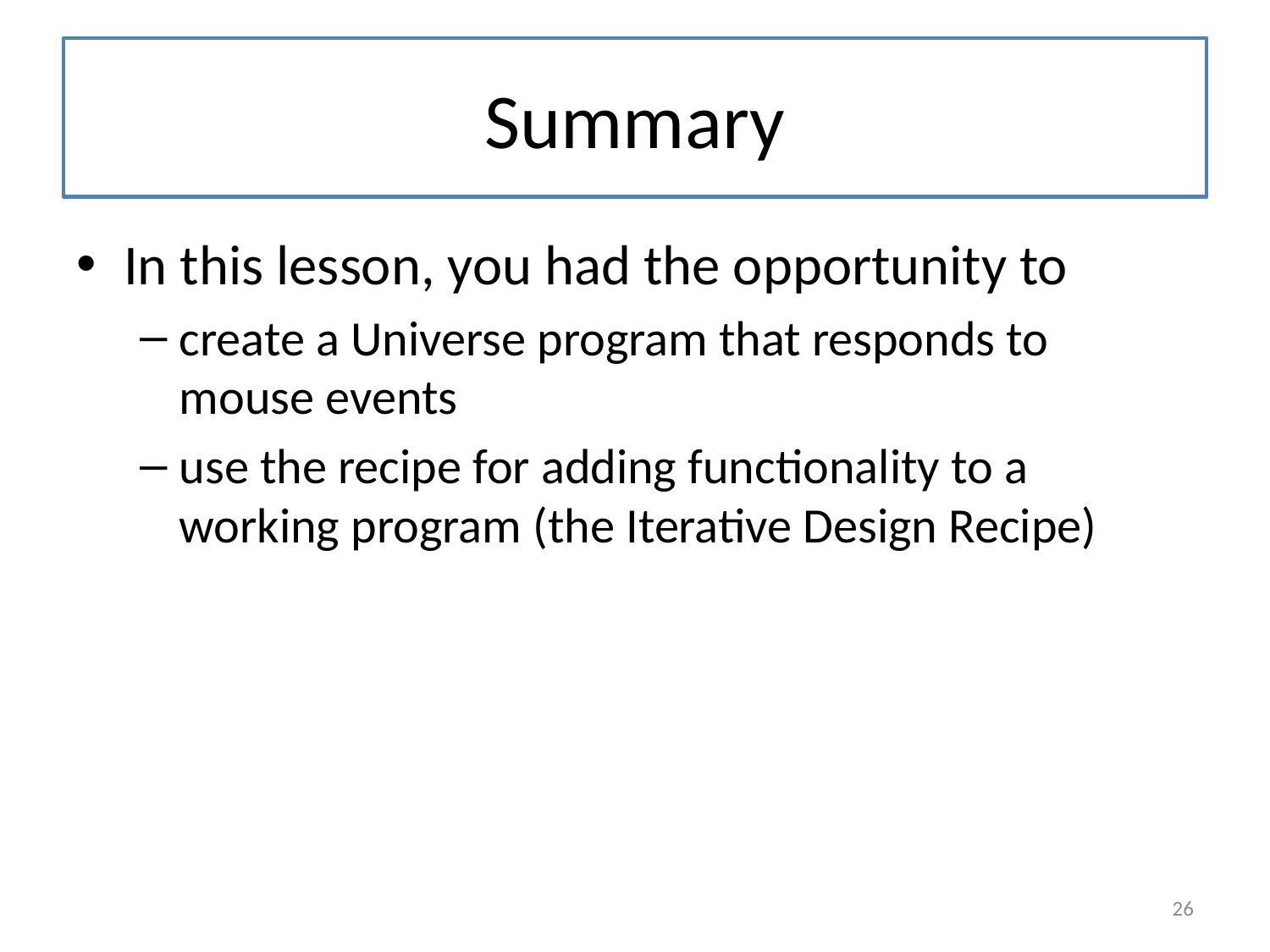

# Summary
In this lesson, you had the opportunity to
create a Universe program that responds to mouse events
use the recipe for adding functionality to a working program (the Iterative Design Recipe)
26